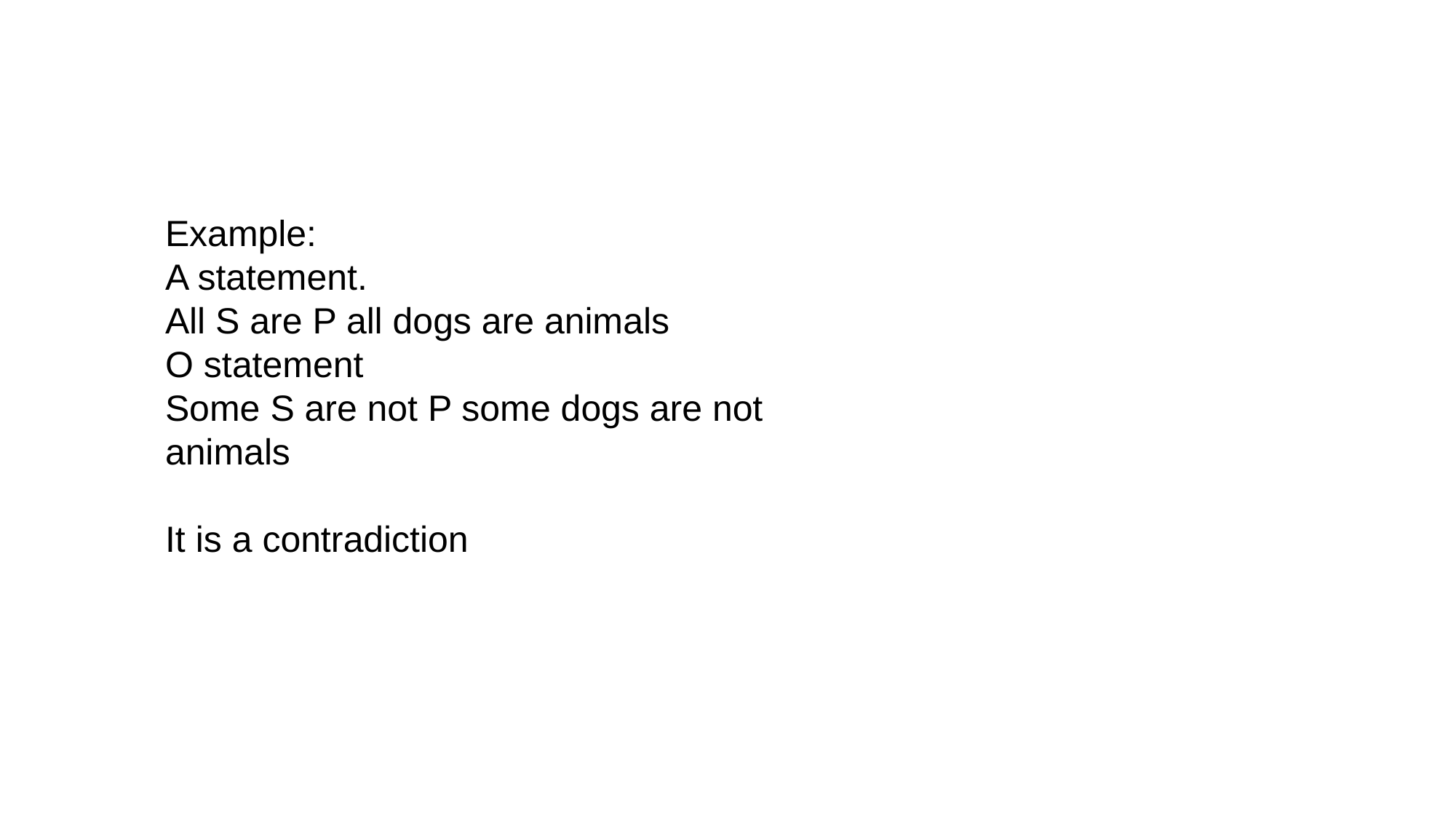

Example:
A statement.
All S are P all dogs are animals
O statement
Some S are not P some dogs are not animals

It is a contradiction